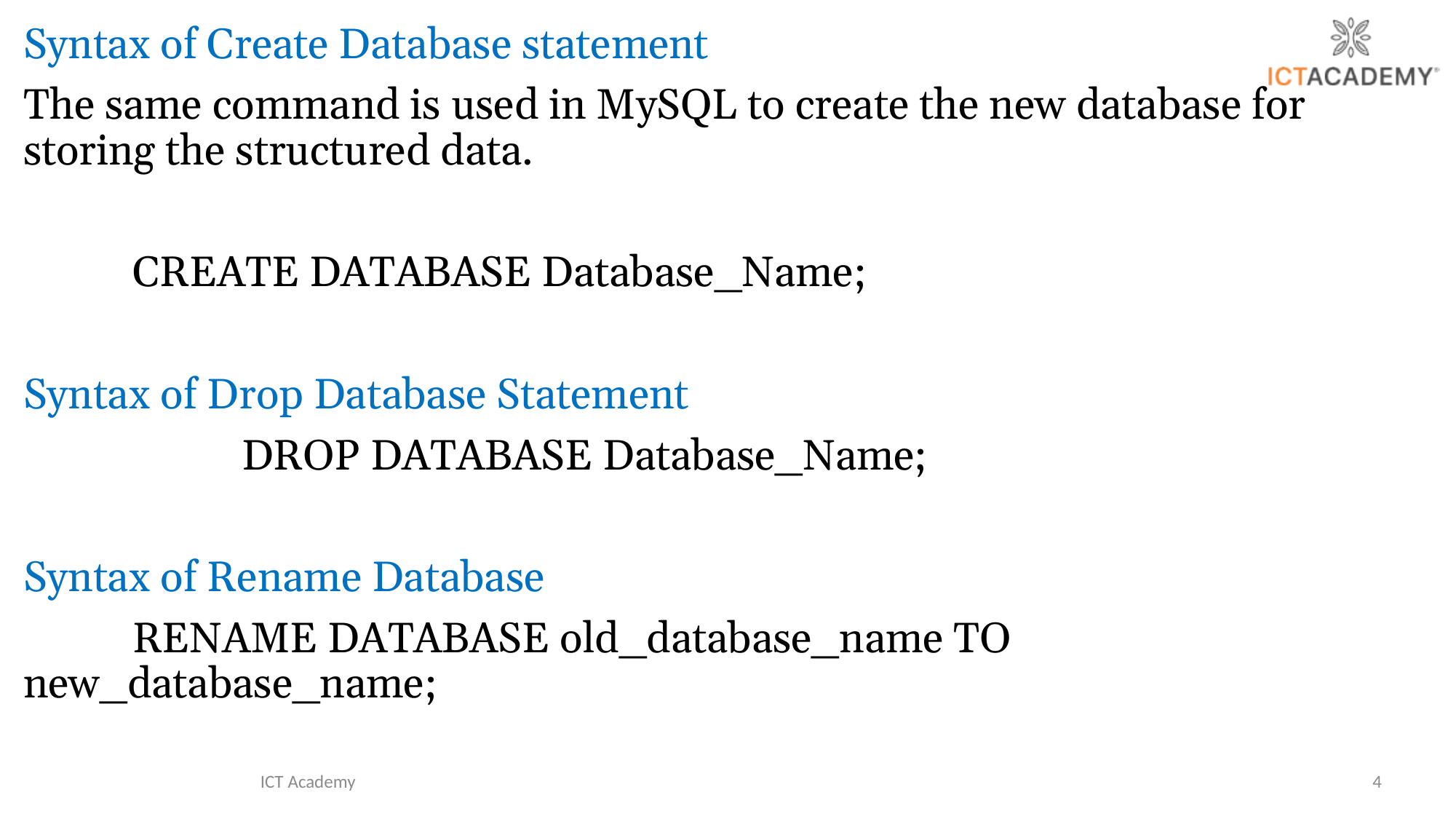

Syntax of Create Database statement
The same command is used in MySQL to create the new database for storing the structured data.

	CREATE DATABASE Database_Name;

Syntax of Drop Database Statement
		DROP DATABASE Database_Name;

Syntax of Rename Database
	RENAME DATABASE old_database_name TO new_database_name;

ICT Academy
4